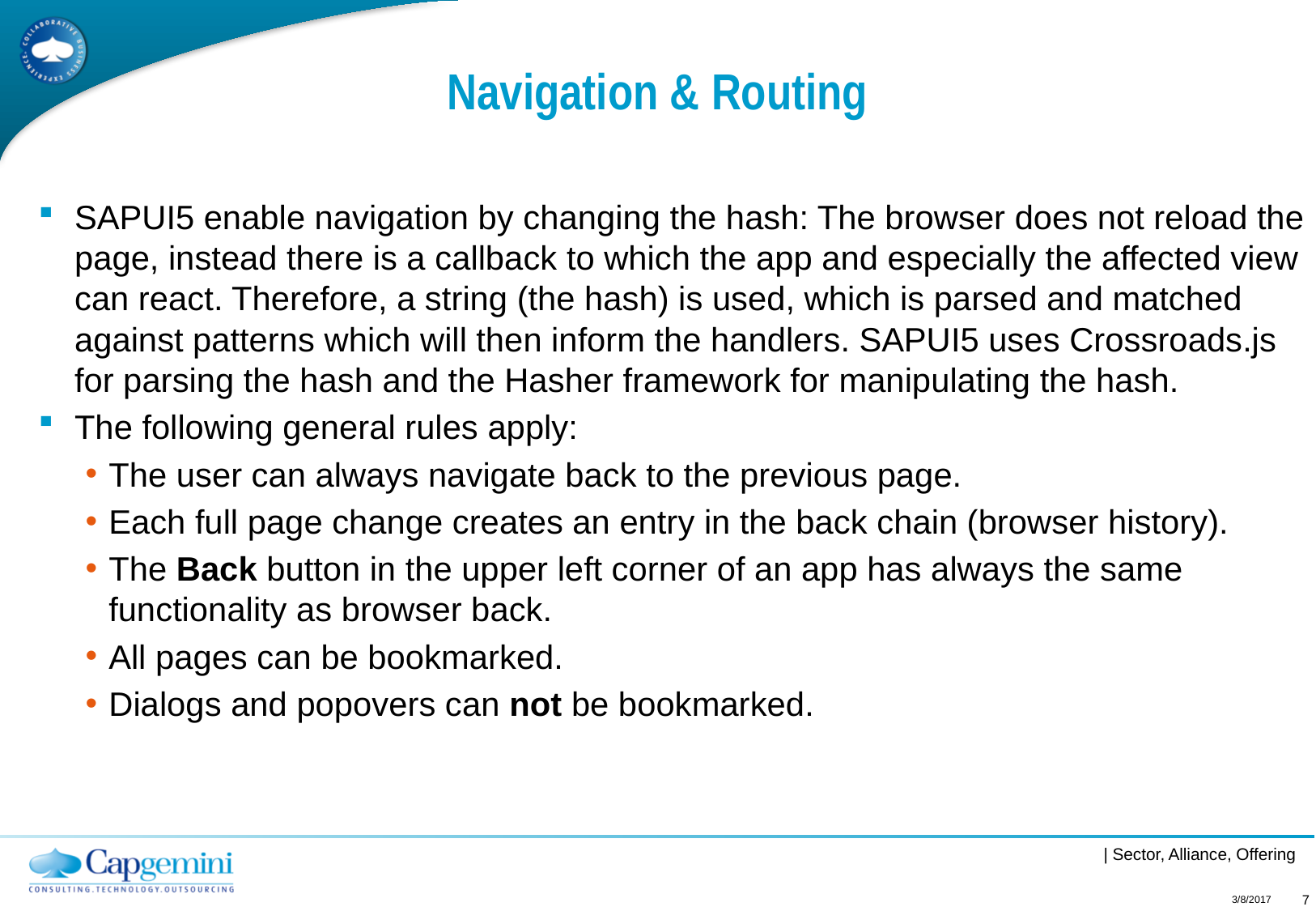

# Navigation & Routing
SAPUI5 enable navigation by changing the hash: The browser does not reload the page, instead there is a callback to which the app and especially the affected view can react. Therefore, a string (the hash) is used, which is parsed and matched against patterns which will then inform the handlers. SAPUI5 uses Crossroads.js for parsing the hash and the Hasher framework for manipulating the hash.
The following general rules apply:
The user can always navigate back to the previous page.
Each full page change creates an entry in the back chain (browser history).
The Back button in the upper left corner of an app has always the same functionality as browser back.
All pages can be bookmarked.
Dialogs and popovers can not be bookmarked.

3/8/2017
7